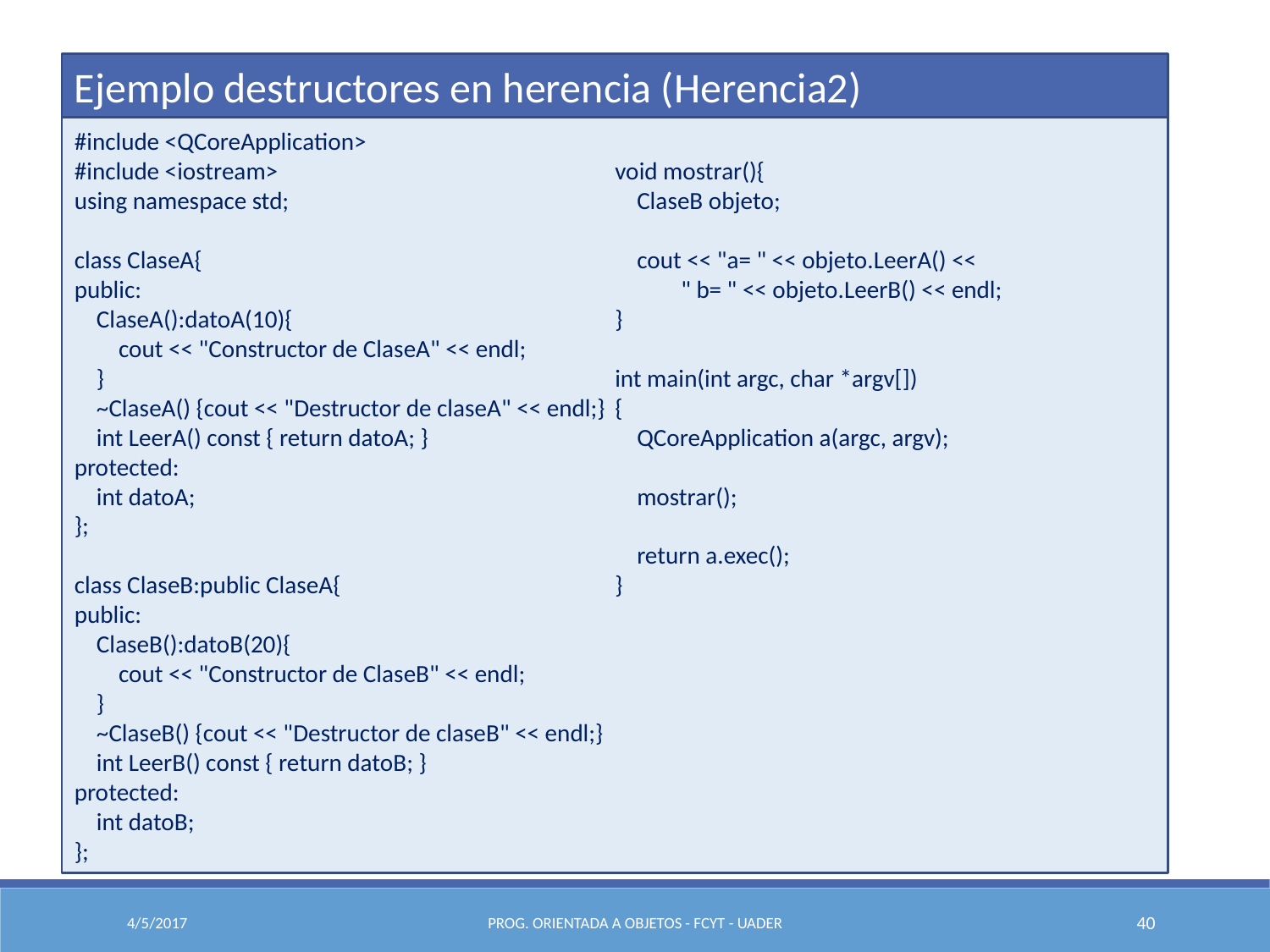

Ejemplo destructores en herencia (Herencia2)
#include <QCoreApplication>
#include <iostream>
using namespace std;

class ClaseA{
public:
    ClaseA():datoA(10){
        cout << "Constructor de ClaseA" << endl;
    }
    ~ClaseA() {cout << "Destructor de claseA" << endl;}
    int LeerA() const { return datoA; }
protected:
    int datoA;
};

class ClaseB:public ClaseA{
public:
    ClaseB():datoB(20){
        cout << "Constructor de ClaseB" << endl;
    }
    ~ClaseB() {cout << "Destructor de claseB" << endl;}
    int LeerB() const { return datoB; }
protected:
    int datoB;
};

void mostrar(){
    ClaseB objeto;

    cout << "a= " << objeto.LeerA() <<
            " b= " << objeto.LeerB() << endl;
}

int main(int argc, char *argv[])
{
    QCoreApplication a(argc, argv);

    mostrar();

    return a.exec();
}
4/5/2017
Prog. Orientada a Objetos - FCyT - UADER
40